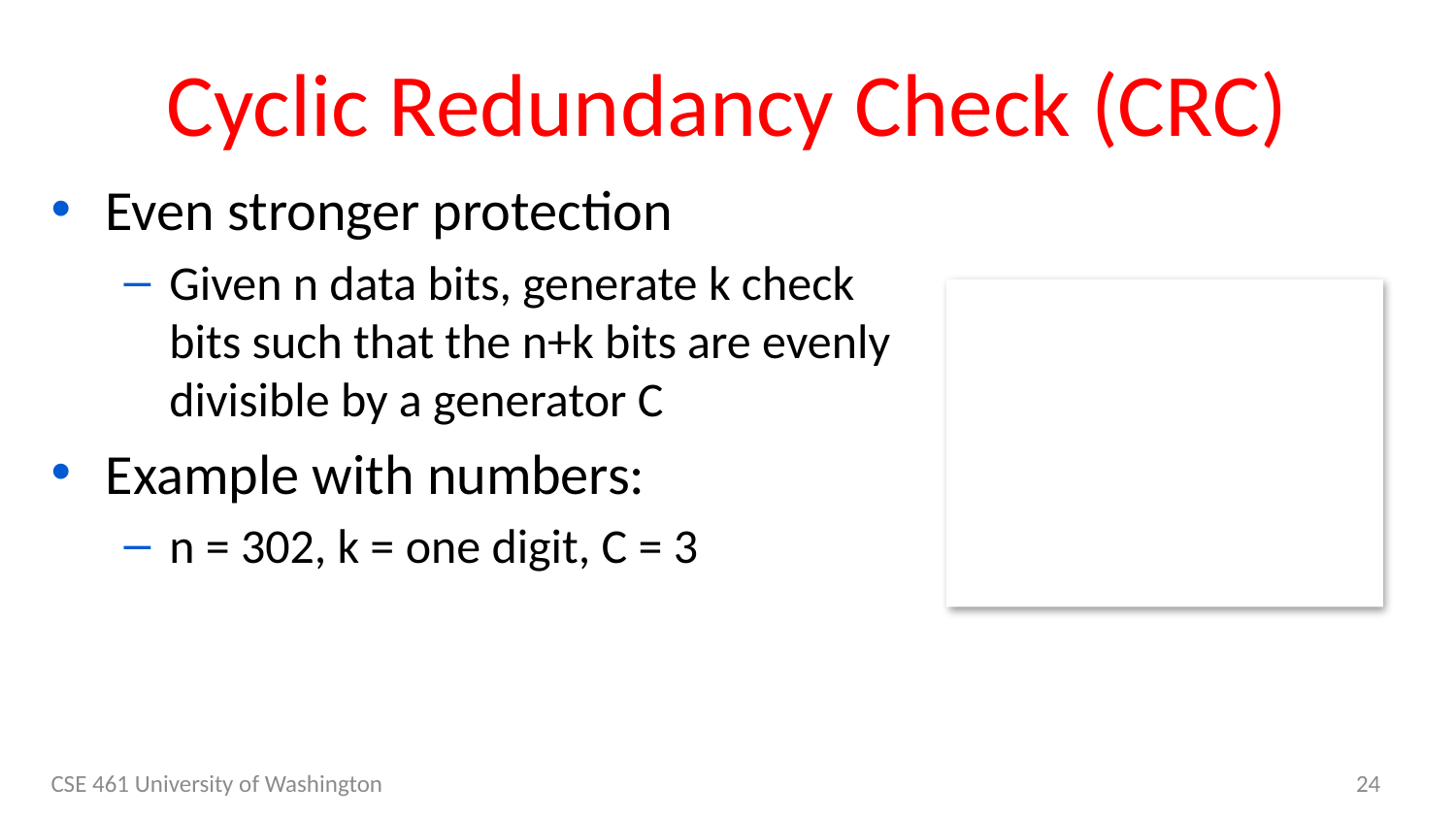

# Cyclic Redundancy Check (CRC)
Even stronger protection
Given n data bits, generate k check bits such that the n+k bits are evenly divisible by a generator C
Example with numbers:
n = 302, k = one digit, C = 3
CSE 461 University of Washington
24